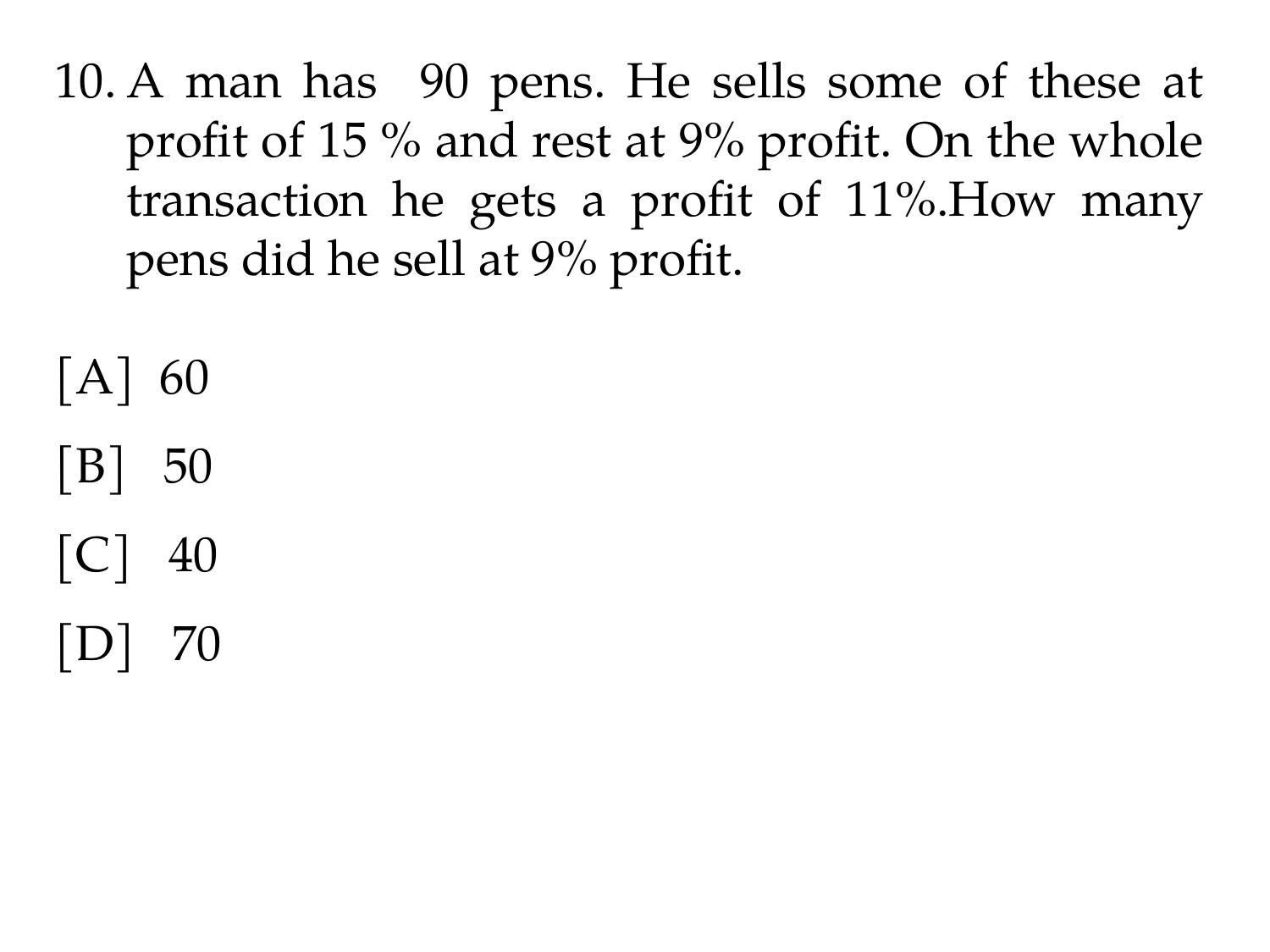

A man has  90 pens. He sells some of these at profit of 15 % and rest at 9% profit. On the whole transaction he gets a profit of 11%.How many pens did he sell at 9% profit.

[A]  60
[B]   50
[C]   40
[D]   70